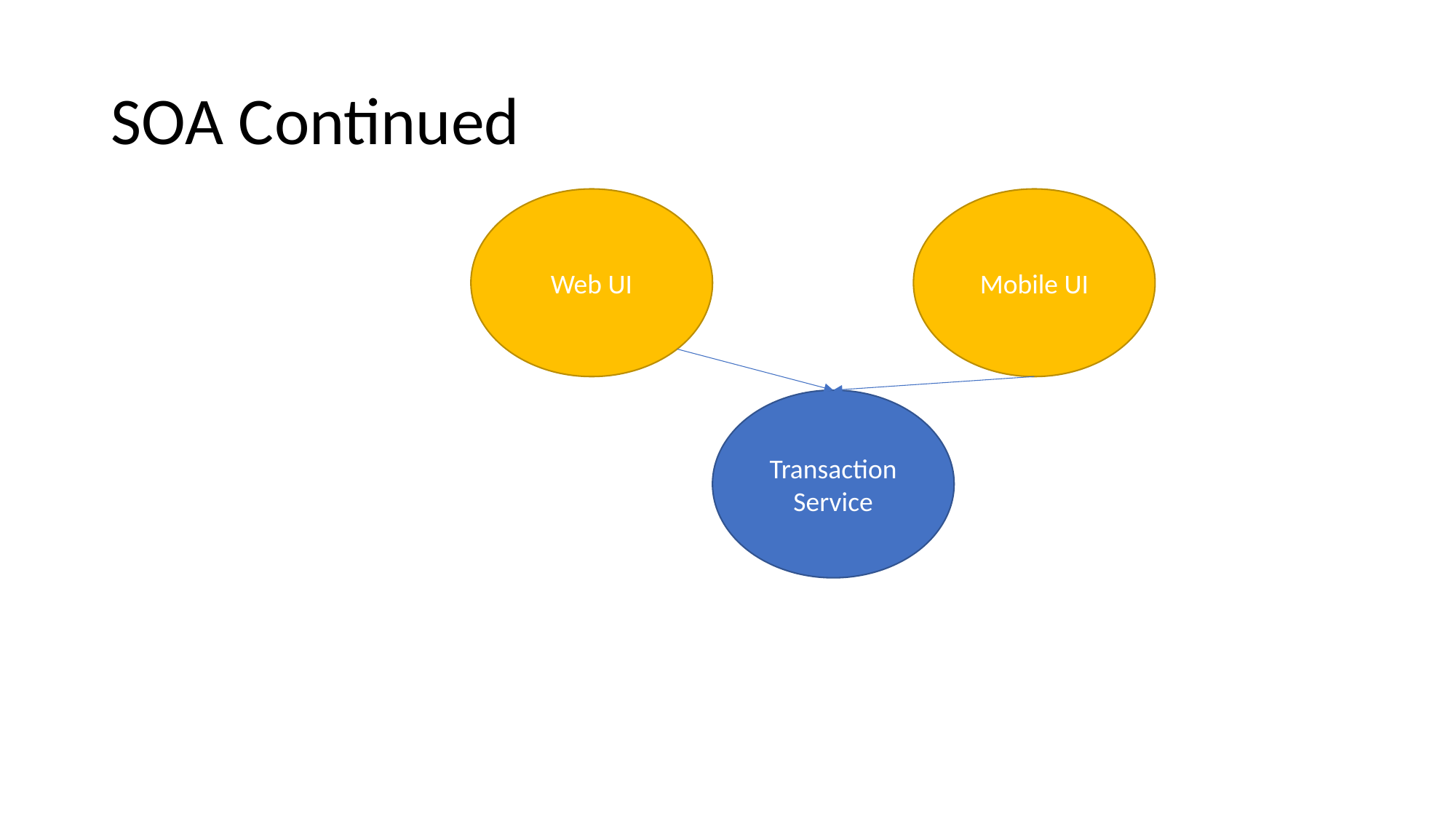

# SOA Continued
Web UI
Mobile UI
Transaction Service